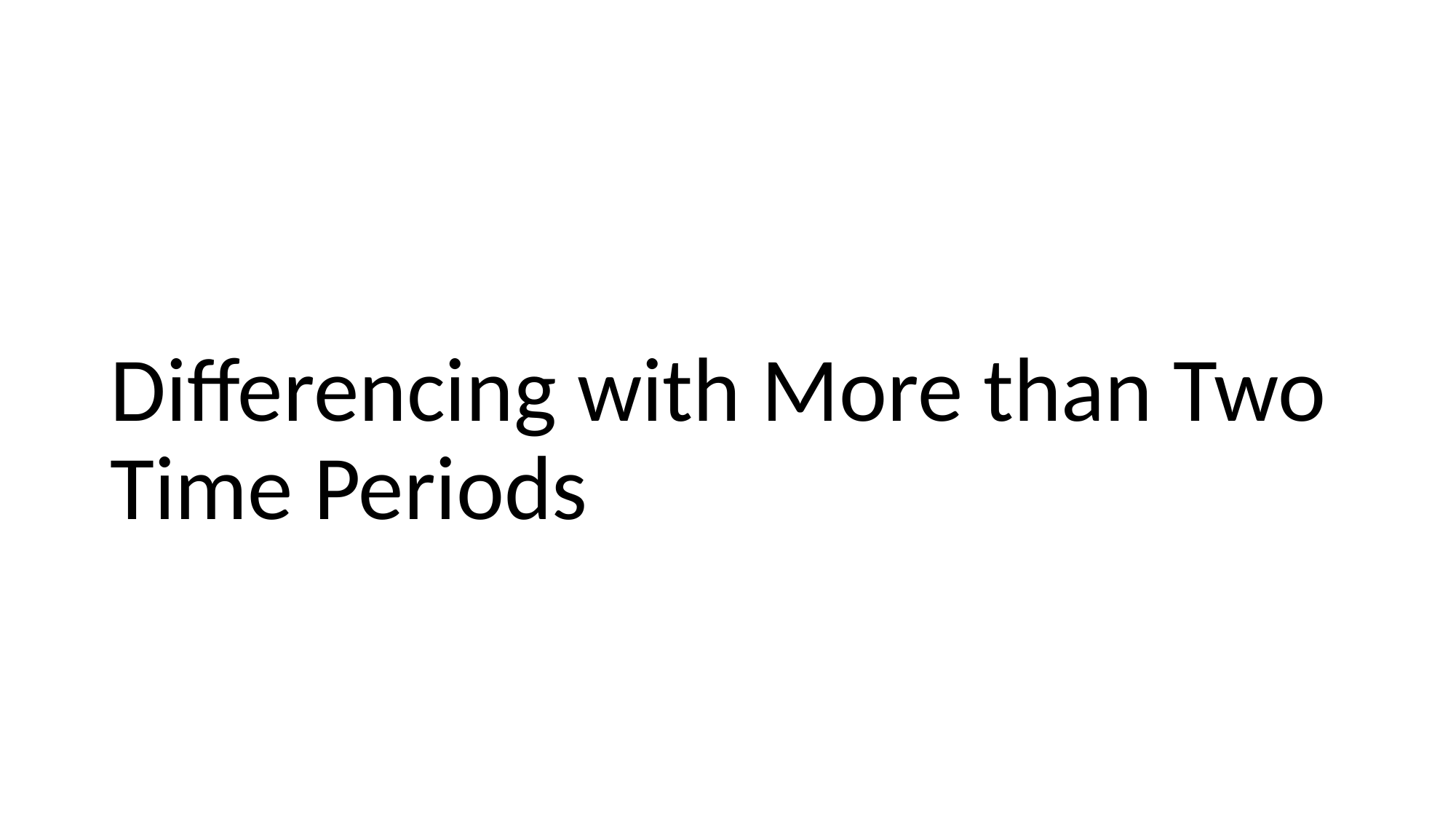

# Differencing with More than Two Time Periods